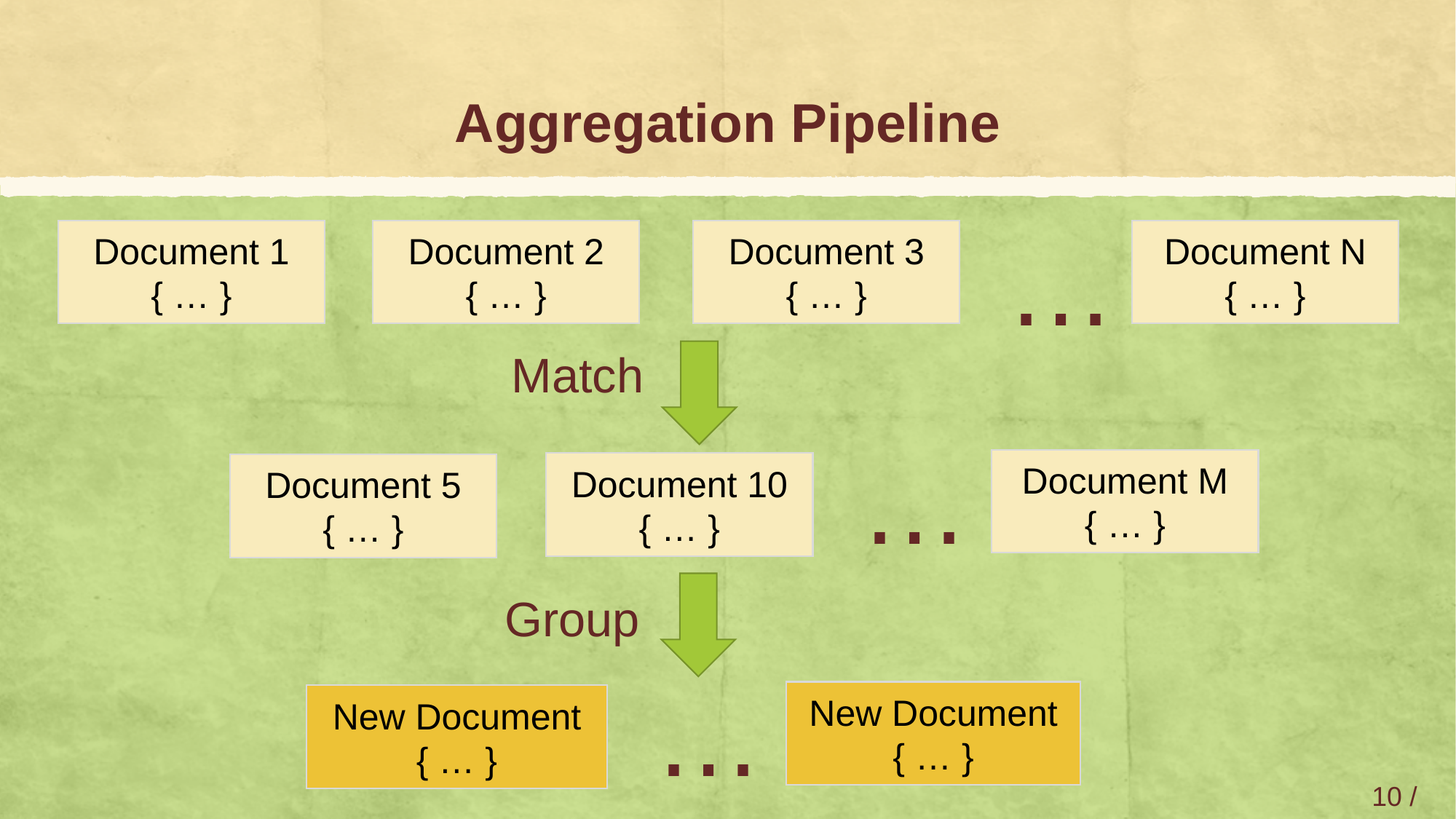

Aggregation Pipeline
…
Document 1
{ … }
Document 2
{ … }
Document N
{ … }
Document 3
{ … }
Match

…
Document M
{ … }
Document 10
{ … }
Document 5
{ … }

Group
…
New Document
{ … }
New Document
{ … }
10 / 33